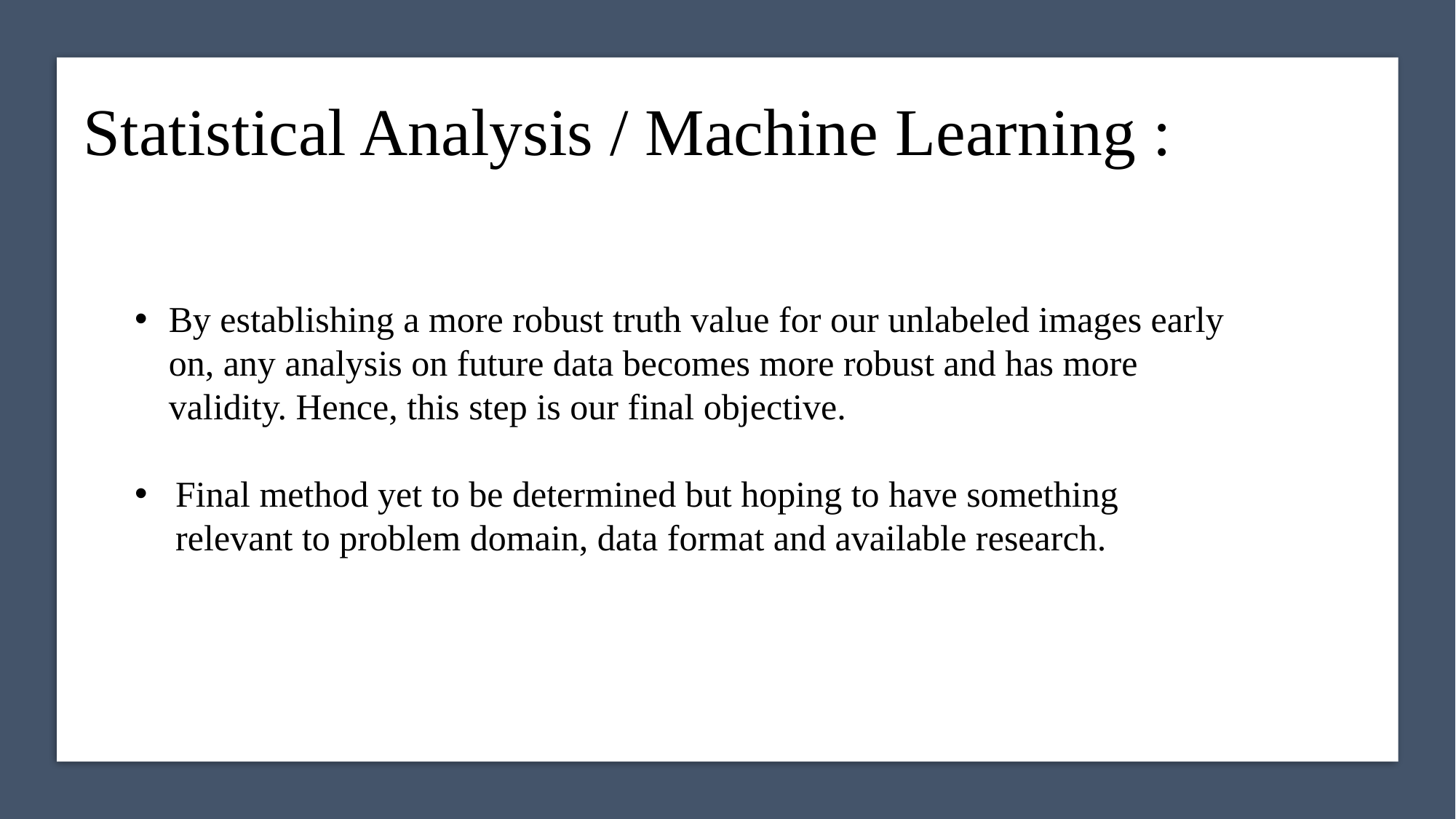

Statistical Analysis / Machine Learning :

By establishing a more robust truth value for our unlabeled images early on, any analysis on future data becomes more robust and has more validity. Hence, this step is our final objective.

Final method yet to be determined but hoping to have something relevant to problem domain, data format and available research.